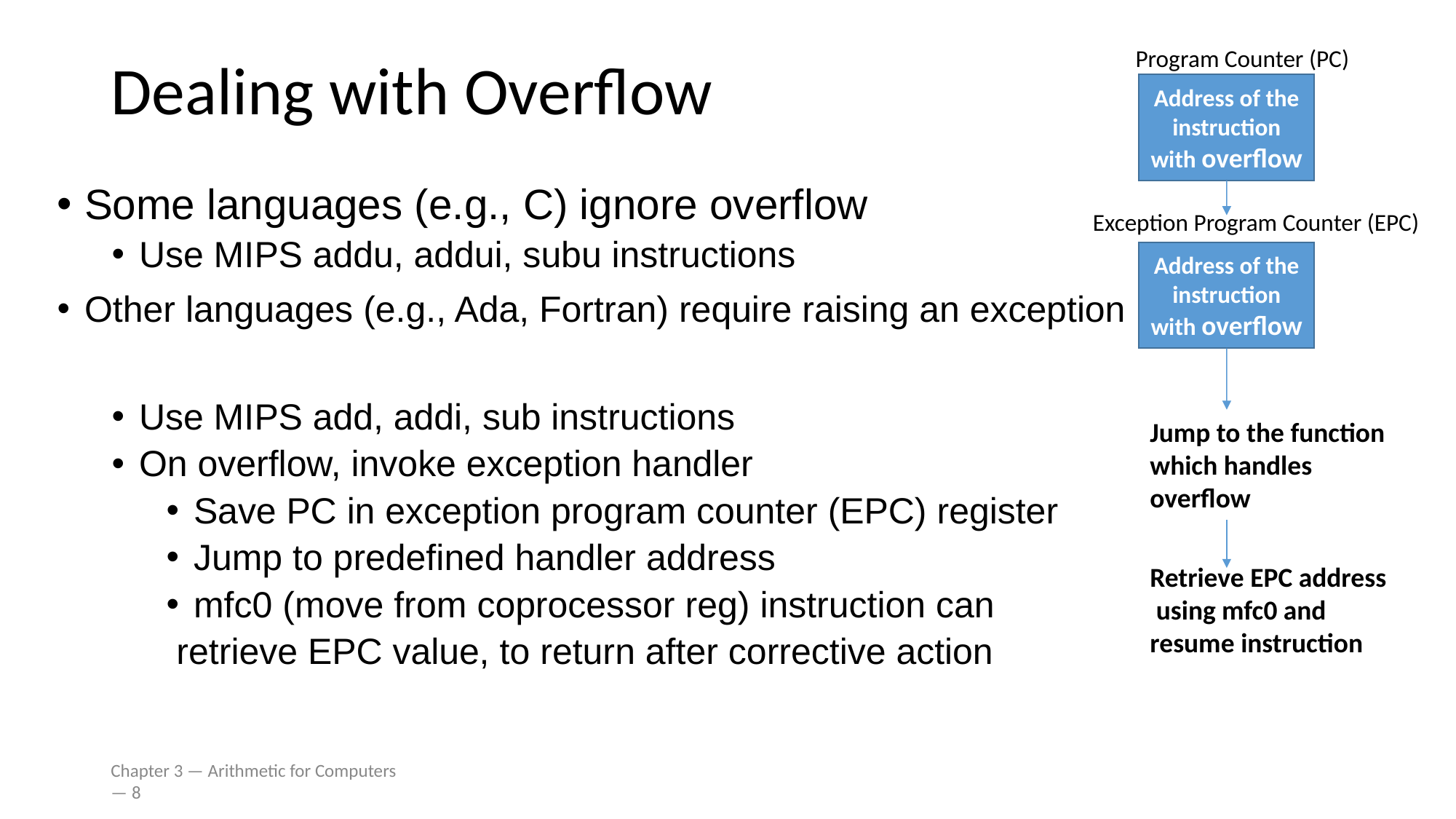

Program Counter (PC)
# Dealing with Overflow
Address of the instruction with overflow
Some languages (e.g., C) ignore overflow
Use MIPS addu, addui, subu instructions
Other languages (e.g., Ada, Fortran) require raising an exception

Use MIPS add, addi, sub instructions
On overflow, invoke exception handler
Save PC in exception program counter (EPC) register
Jump to predefined handler address
mfc0 (move from coprocessor reg) instruction can
 retrieve EPC value, to return after corrective action
Exception Program Counter (EPC)
Address of the instruction with overflow
Jump to the function which handles overflow
Retrieve EPC address  using mfc0 and resume instruction
Chapter 3 — Arithmetic for Computers — 8